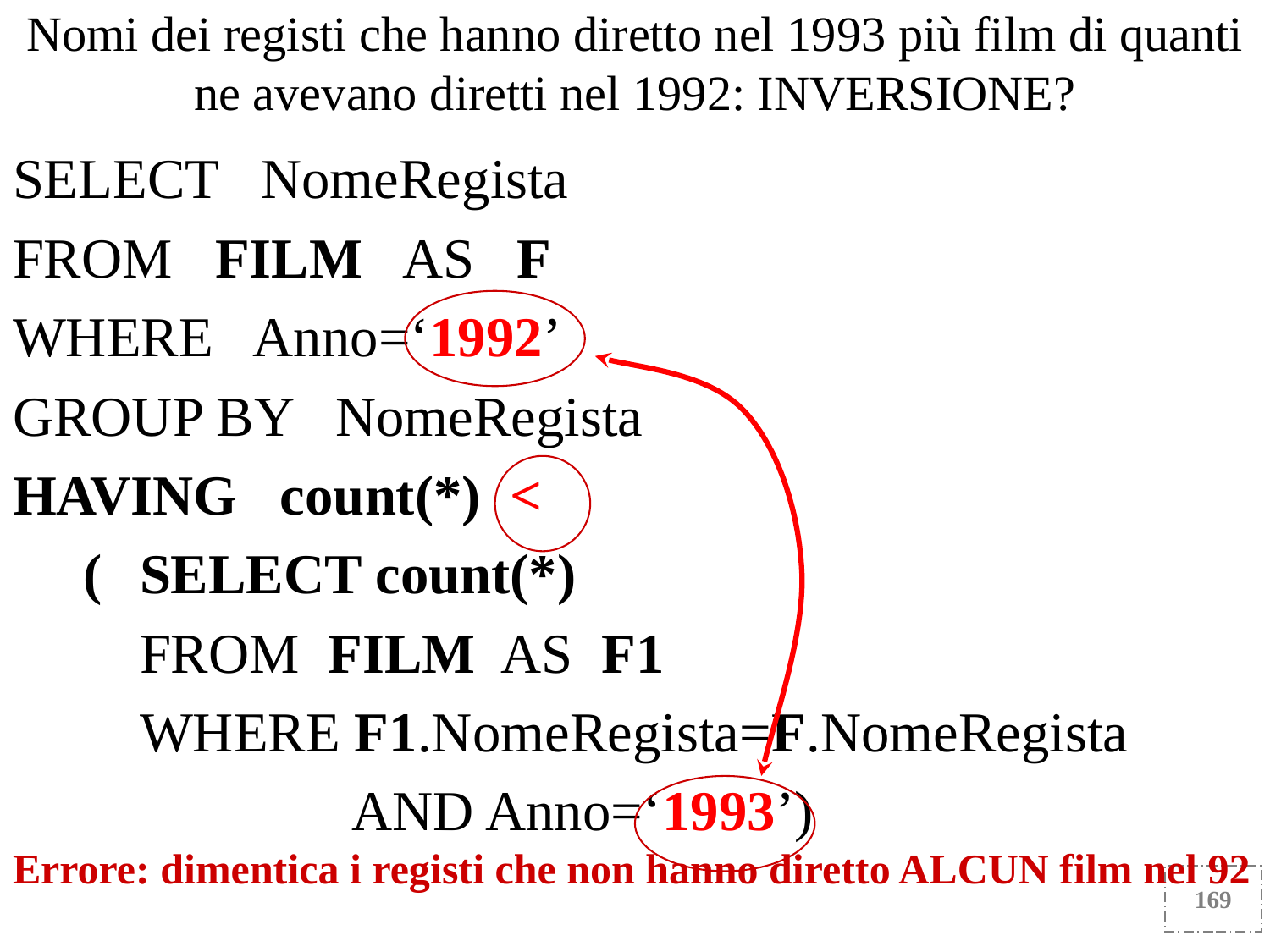

Nomi dei registi che hanno diretto nel 1993 più film di quanti ne avevano diretti nel 1992: INVERSIONE?
SELECT   NomeRegista
FROM   FILM   AS   F
WHERE   Anno=‘1992’
GROUP BY   NomeRegista
HAVING   count(*)  <
     (	SELECT count(*)
     	FROM  FILM  AS  F1
     	WHERE F1.NomeRegista=F.NomeRegista
        		      AND Anno=‘1993’)
Errore: dimentica i registi che non hanno diretto ALCUN film nel 92

169